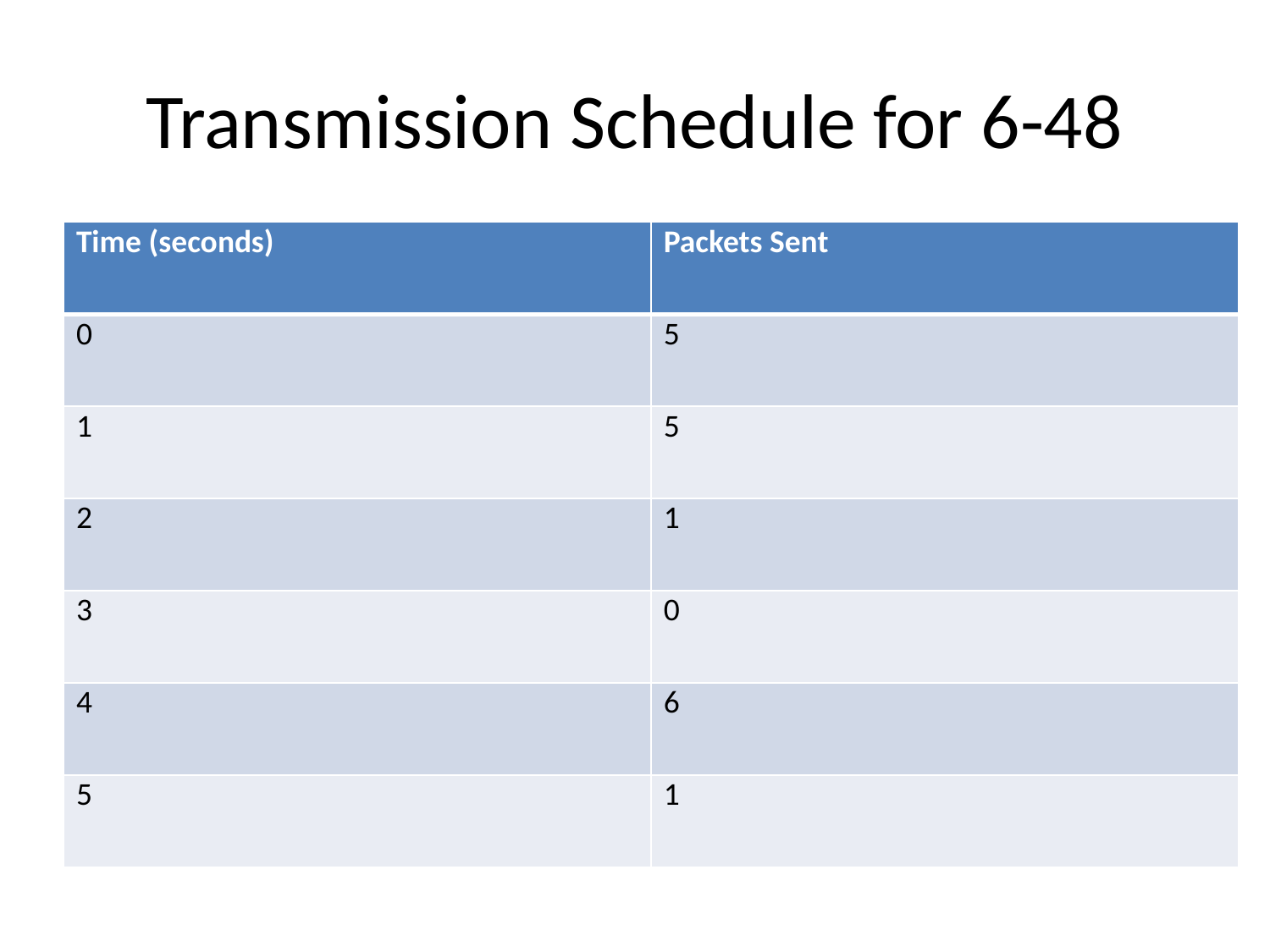

# Transmission Schedule for 6-48
| Time (seconds) | Packets Sent |
| --- | --- |
| 0 | 5 |
| 1 | 5 |
| 2 | 1 |
| 3 | 0 |
| 4 | 6 |
| 5 | 1 |